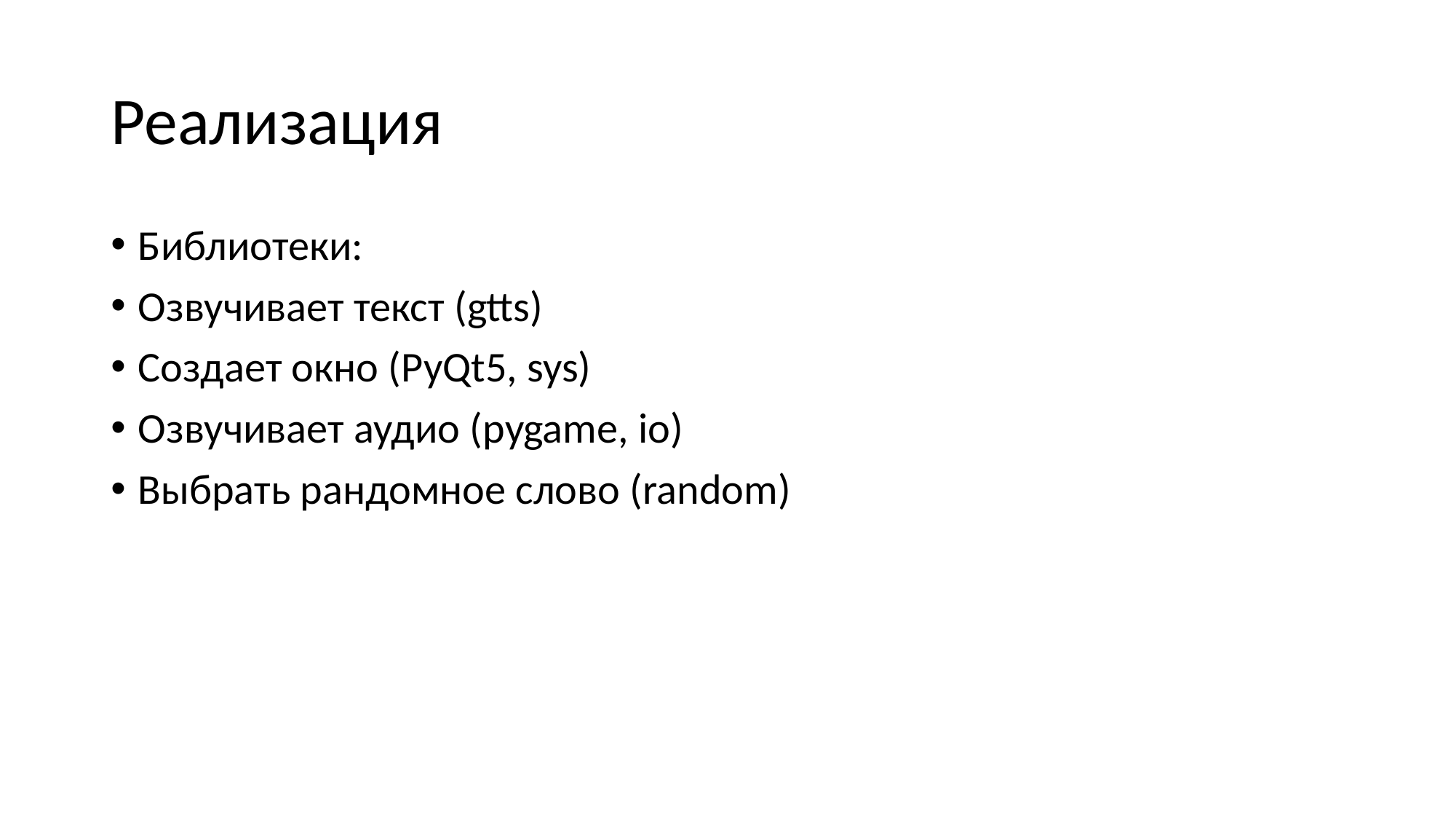

# Реализация
Библиотеки:
Озвучивает текст (gtts)
Создает окно (PyQt5, sys)
Озвучивает аудио (pygame, io)
Выбрать рандомное слово (random)